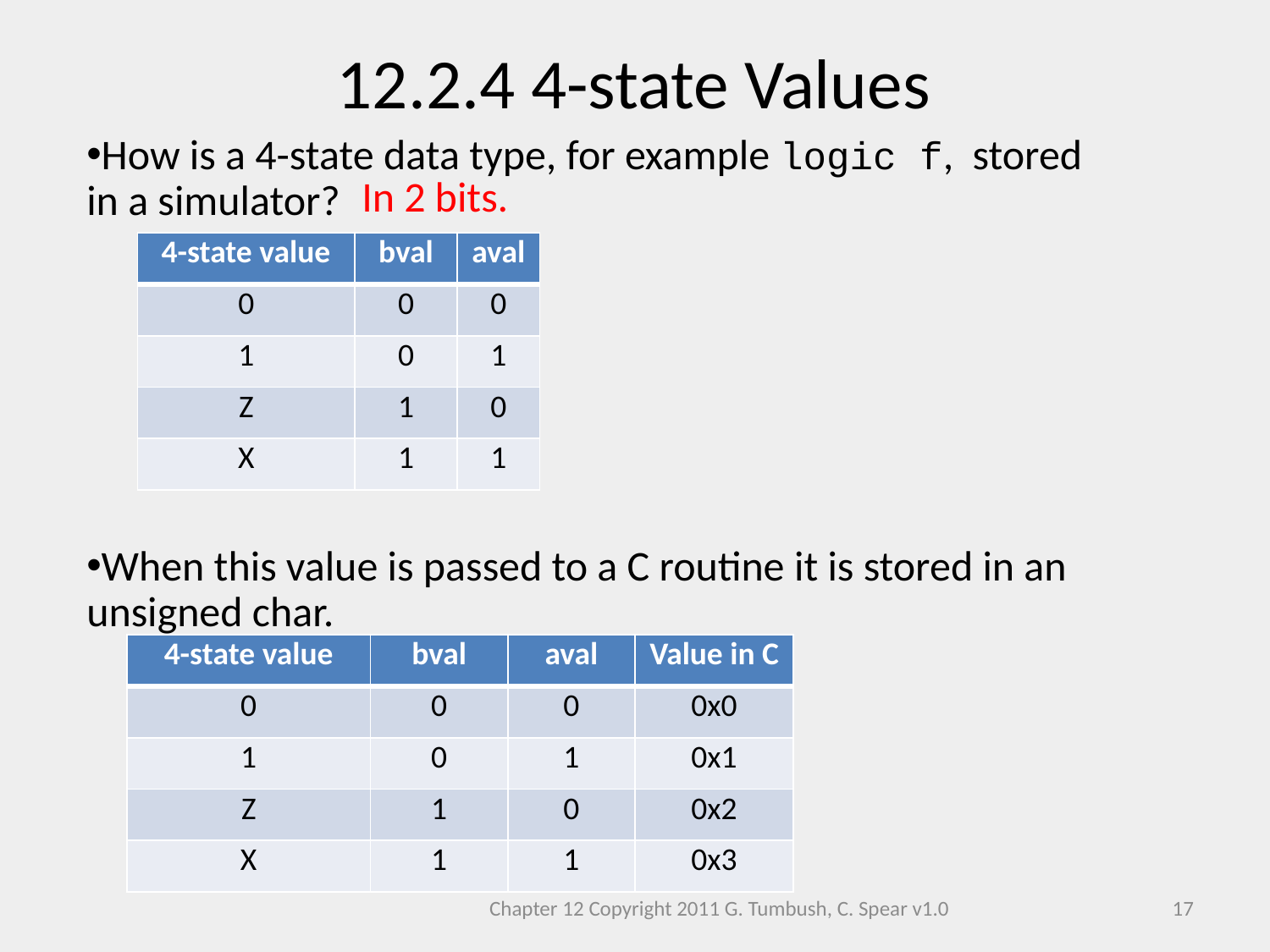

12.2.4 4-state Values
How is a 4-state data type, for example logic f,  stored in a simulator?

When this value is passed to a C routine it is stored in an unsigned char.
In 2 bits.
| 4-state value | bval | aval |
| --- | --- | --- |
| 0 | 0 | 0 |
| 1 | 0 | 1 |
| Z | 1 | 0 |
| X | 1 | 1 |
| 4-state value | bval | aval | Value in C |
| --- | --- | --- | --- |
| 0 | 0 | 0 | 0x0 |
| 1 | 0 | 1 | 0x1 |
| Z | 1 | 0 | 0x2 |
| X | 1 | 1 | 0x3 |
Chapter 12 Copyright 2011 G. Tumbush, C. Spear v1.0
17